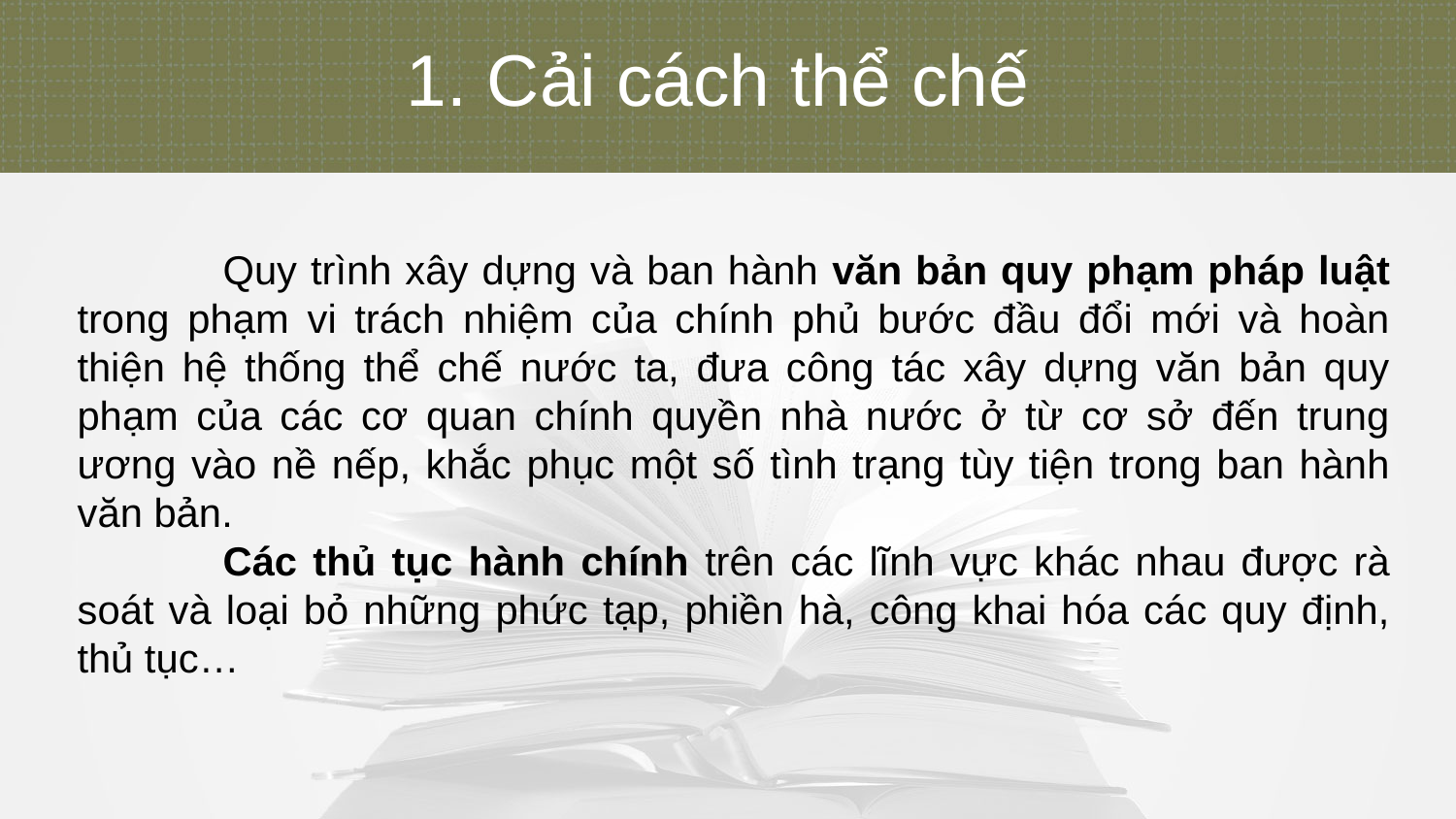

1. Cải cách thể chế
	Quy trình xây dựng và ban hành văn bản quy phạm pháp luật trong phạm vi trách nhiệm của chính phủ bước đầu đổi mới và hoàn thiện hệ thống thể chế nước ta, đưa công tác xây dựng văn bản quy phạm của các cơ quan chính quyền nhà nước ở từ cơ sở đến trung ương vào nề nếp, khắc phục một số tình trạng tùy tiện trong ban hành văn bản.
	Các thủ tục hành chính trên các lĩnh vực khác nhau được rà soát và loại bỏ những phức tạp, phiền hà, công khai hóa các quy định, thủ tục…